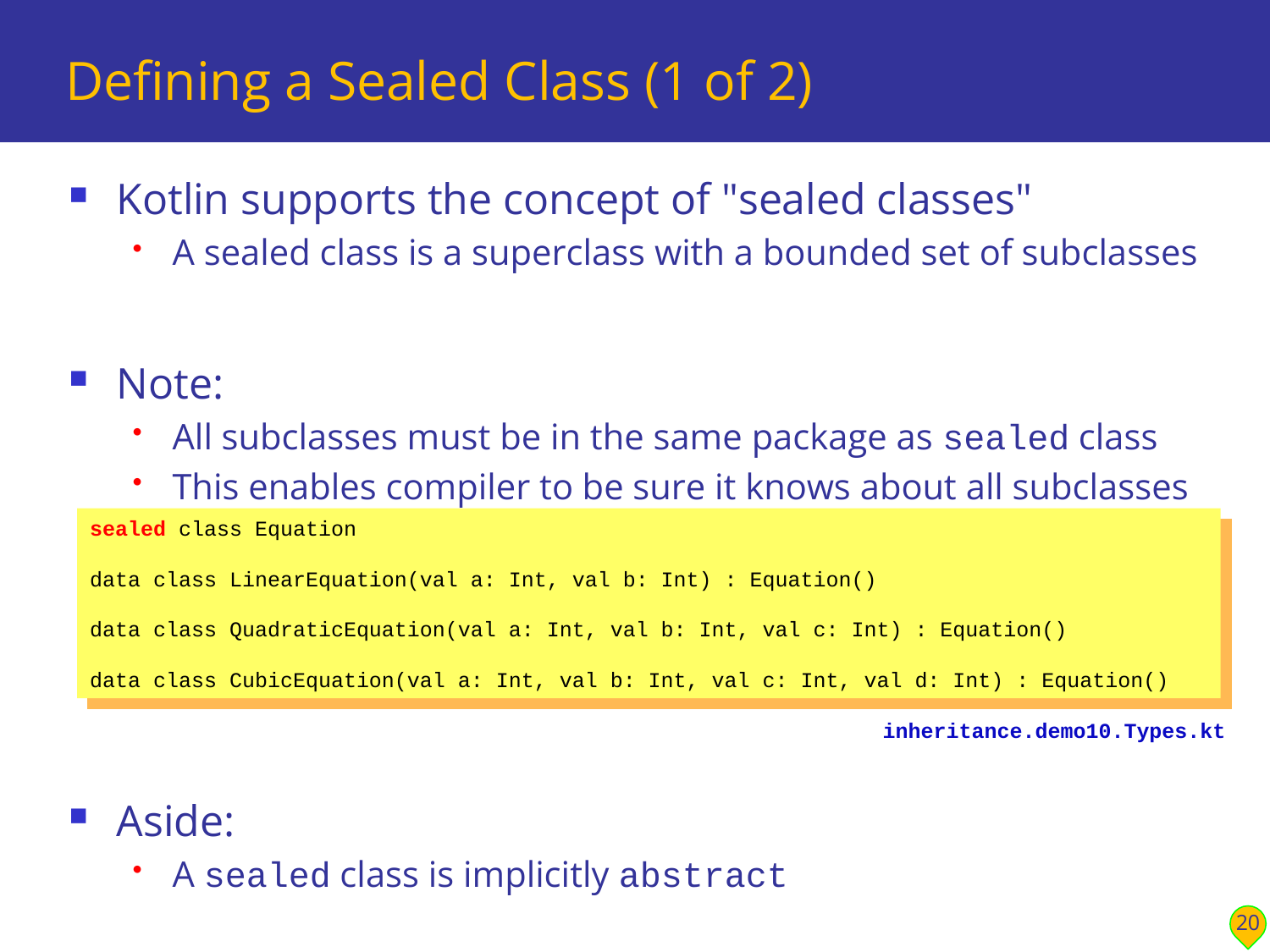

# Defining a Sealed Class (1 of 2)
Kotlin supports the concept of "sealed classes"
A sealed class is a superclass with a bounded set of subclasses

Note:
All subclasses must be in the same package as sealed class
This enables compiler to be sure it knows about all subclasses

Aside:
A sealed class is implicitly abstract

sealed class Equation

data class LinearEquation(val a: Int, val b: Int) : Equation()

data class QuadraticEquation(val a: Int, val b: Int, val c: Int) : Equation()

data class CubicEquation(val a: Int, val b: Int, val c: Int, val d: Int) : Equation()
inheritance.demo10.Types.kt
20